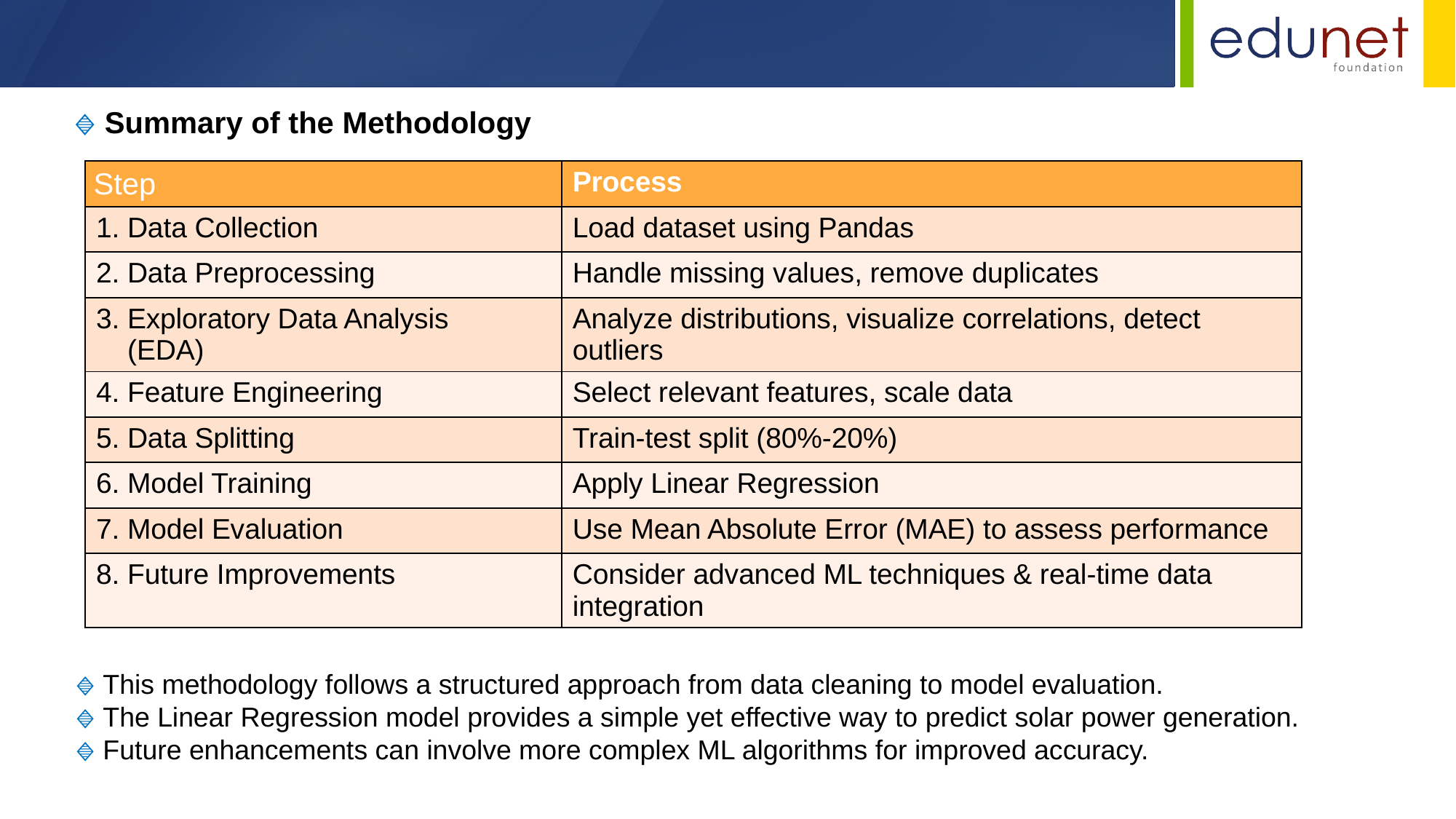

🔹 Summary of the Methodology
| Step | Process |
| --- | --- |
| 1. Data Collection | Load dataset using Pandas |
| 2. Data Preprocessing | Handle missing values, remove duplicates |
| 3. Exploratory Data Analysis (EDA) | Analyze distributions, visualize correlations, detect outliers |
| 4. Feature Engineering | Select relevant features, scale data |
| 5. Data Splitting | Train-test split (80%-20%) |
| 6. Model Training | Apply Linear Regression |
| 7. Model Evaluation | Use Mean Absolute Error (MAE) to assess performance |
| 8. Future Improvements | Consider advanced ML techniques & real-time data integration |
🔹 This methodology follows a structured approach from data cleaning to model evaluation.
🔹 The Linear Regression model provides a simple yet effective way to predict solar power generation.
🔹 Future enhancements can involve more complex ML algorithms for improved accuracy.